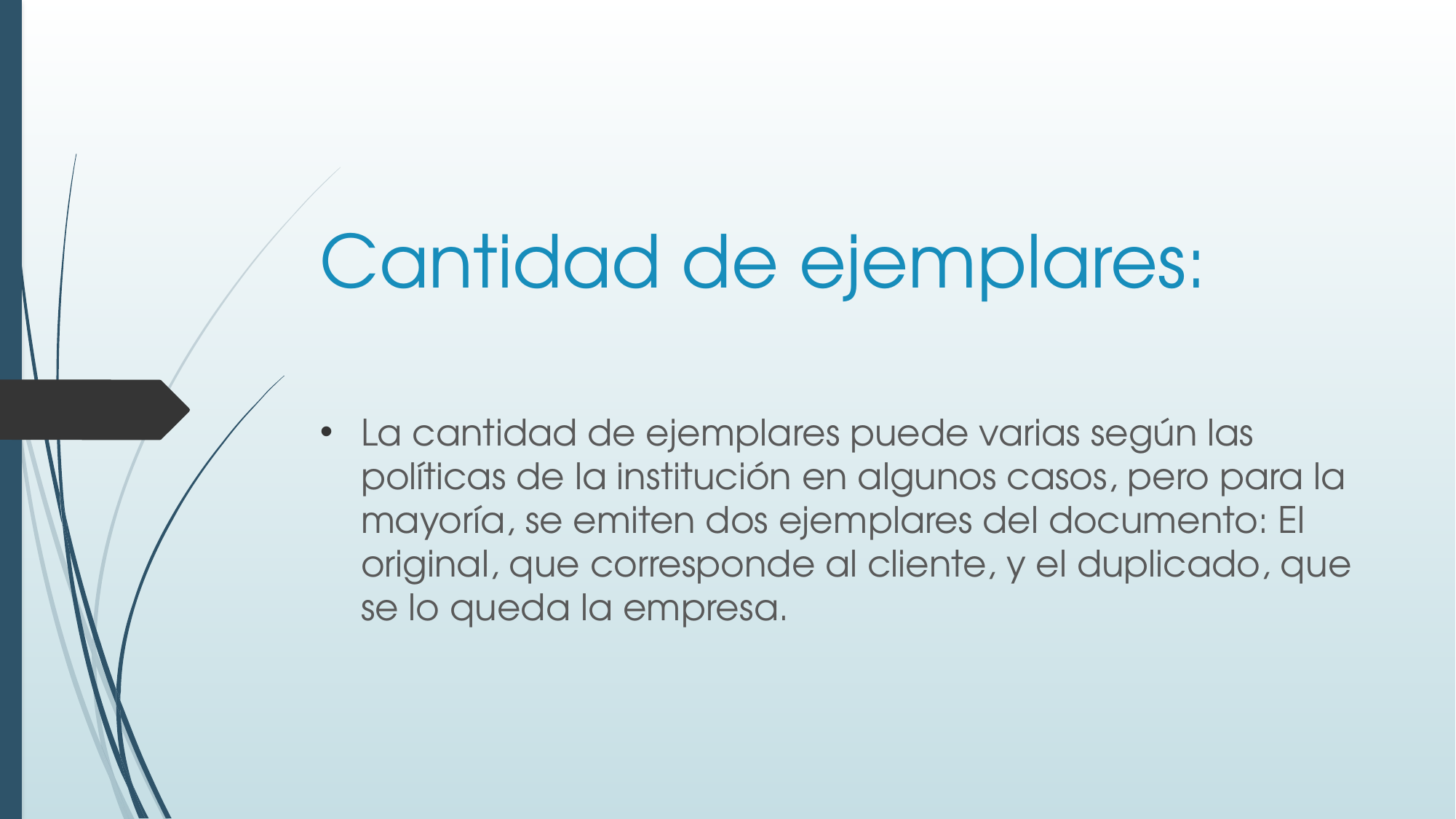

# Cantidad de ejemplares:
La cantidad de ejemplares puede varias según las políticas de la institución en algunos casos, pero para la mayoría, se emiten dos ejemplares del documento: El original, que corresponde al cliente, y el duplicado, que se lo queda la empresa.